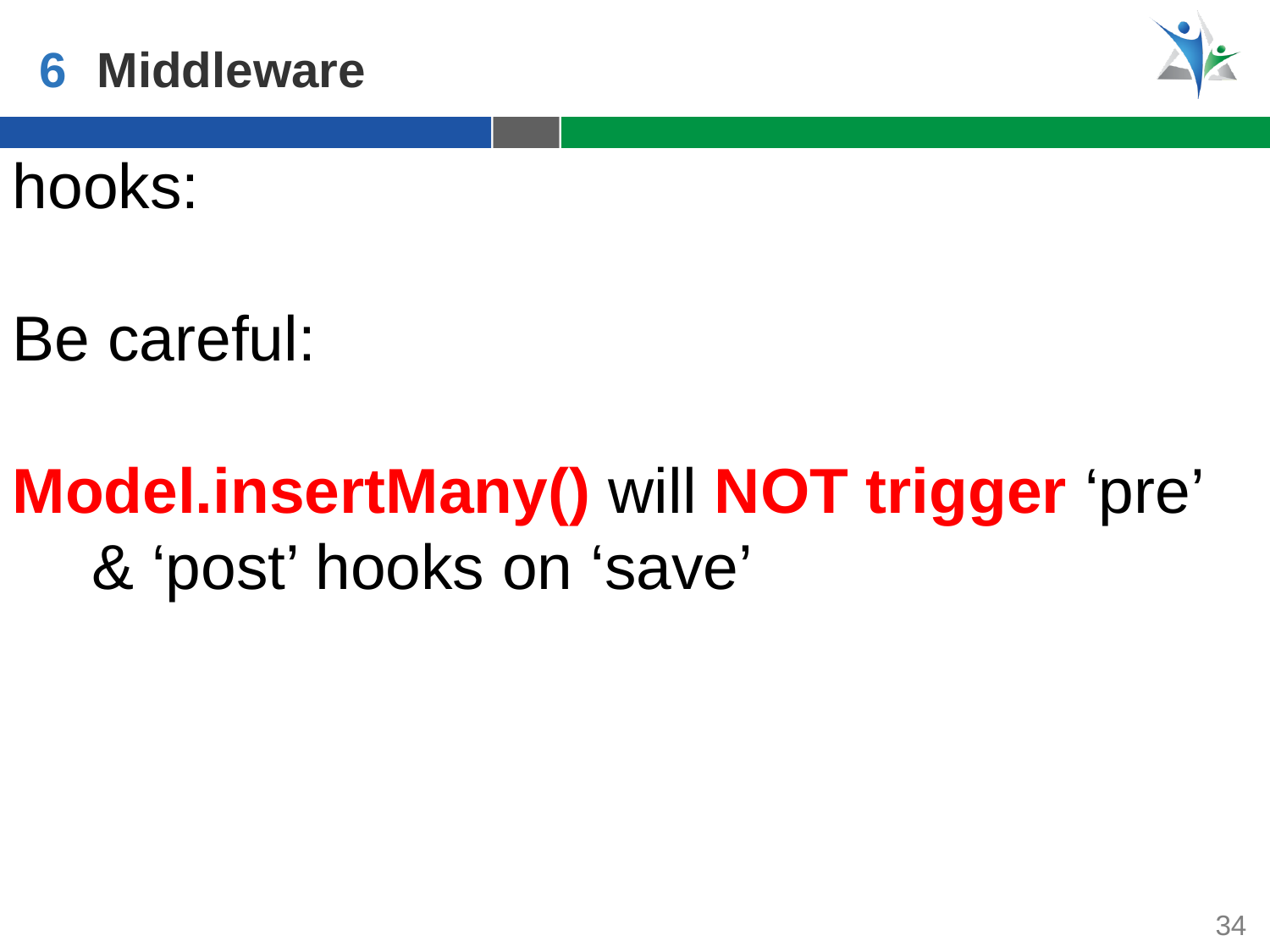

6
Middleware

hooks:

Be careful:

Model.insertMany() will NOT trigger ‘pre’ & ‘post’ hooks on ‘save’